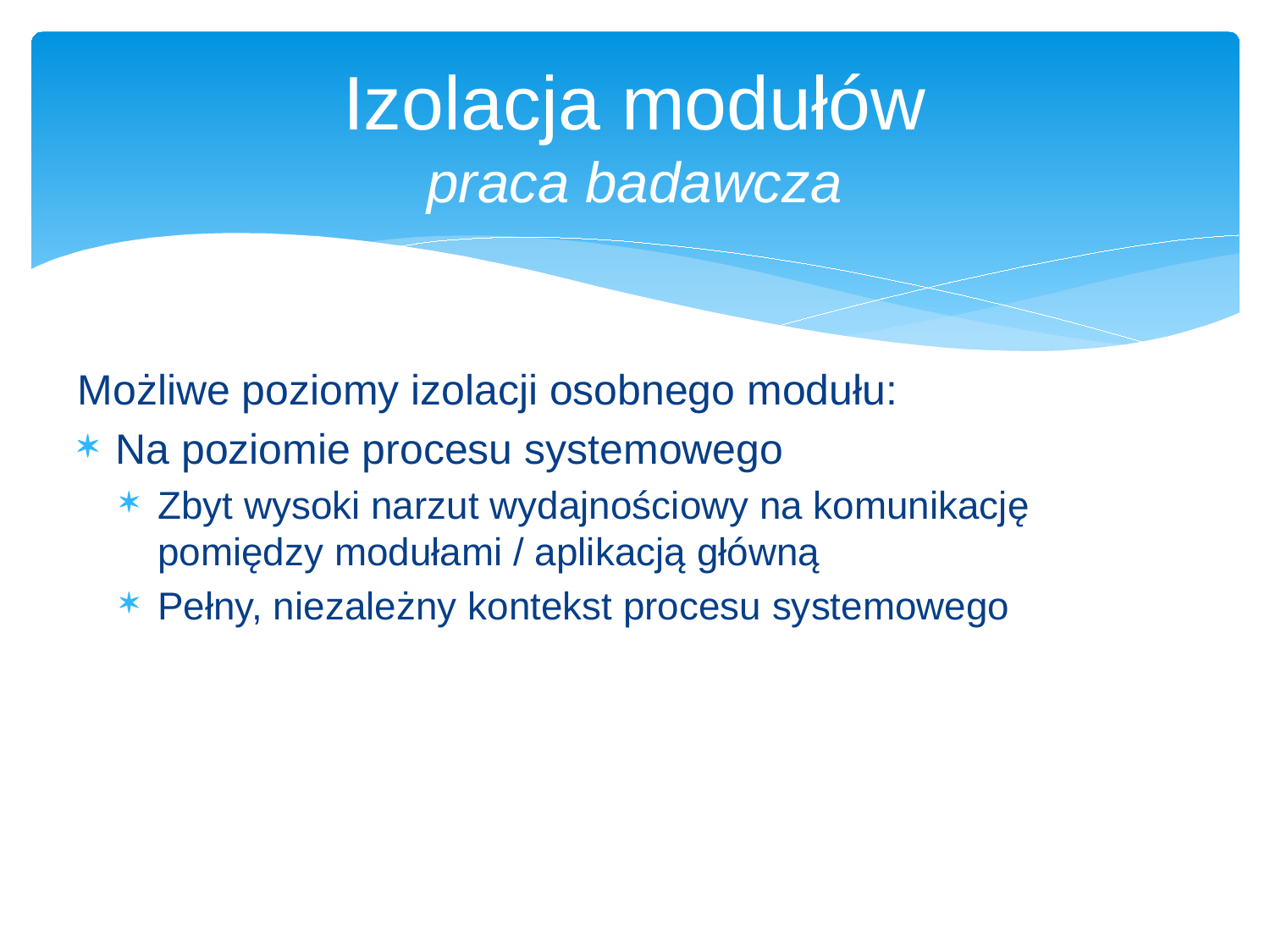

# Izolacja modułów praca badawcza
Możliwe poziomy izolacji osobnego modułu:
Na poziomie procesu systemowego
Zbyt wysoki narzut wydajnościowy na komunikację pomiędzy modułami / aplikacją główną
Pełny, niezależny kontekst procesu systemowego